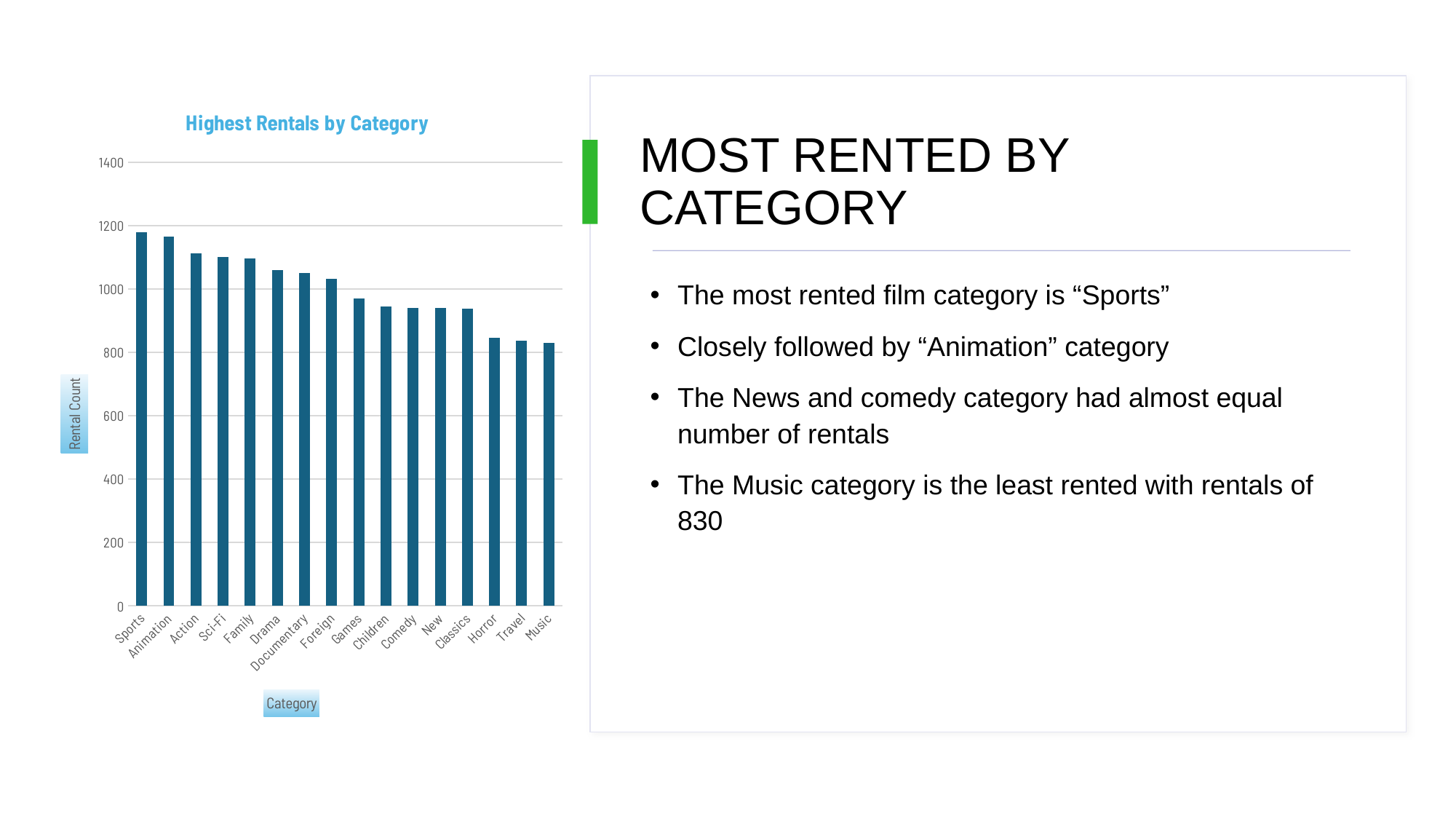

### Chart: Highest Rentals by Category

| Category | Rental Count |
|---|---|
| Sports | 1179.0 |
| Animation | 1166.0 |
| Action | 1112.0 |
| Sci-Fi | 1101.0 |
| Family | 1096.0 |
| Drama | 1060.0 |
| Documentary | 1050.0 |
| Foreign | 1033.0 |
| Games | 969.0 |
| Children | 945.0 |
| Comedy | 941.0 |
| New | 940.0 |
| Classics | 939.0 |
| Horror | 846.0 |
| Travel | 837.0 |
| Music | 830.0 |
# MOST RENTED BY CATEGORY

The most rented film category is “Sports”
Closely followed by “Animation” category
The News and comedy category had almost equal number of rentals
The Music category is the least rented with rentals of 830